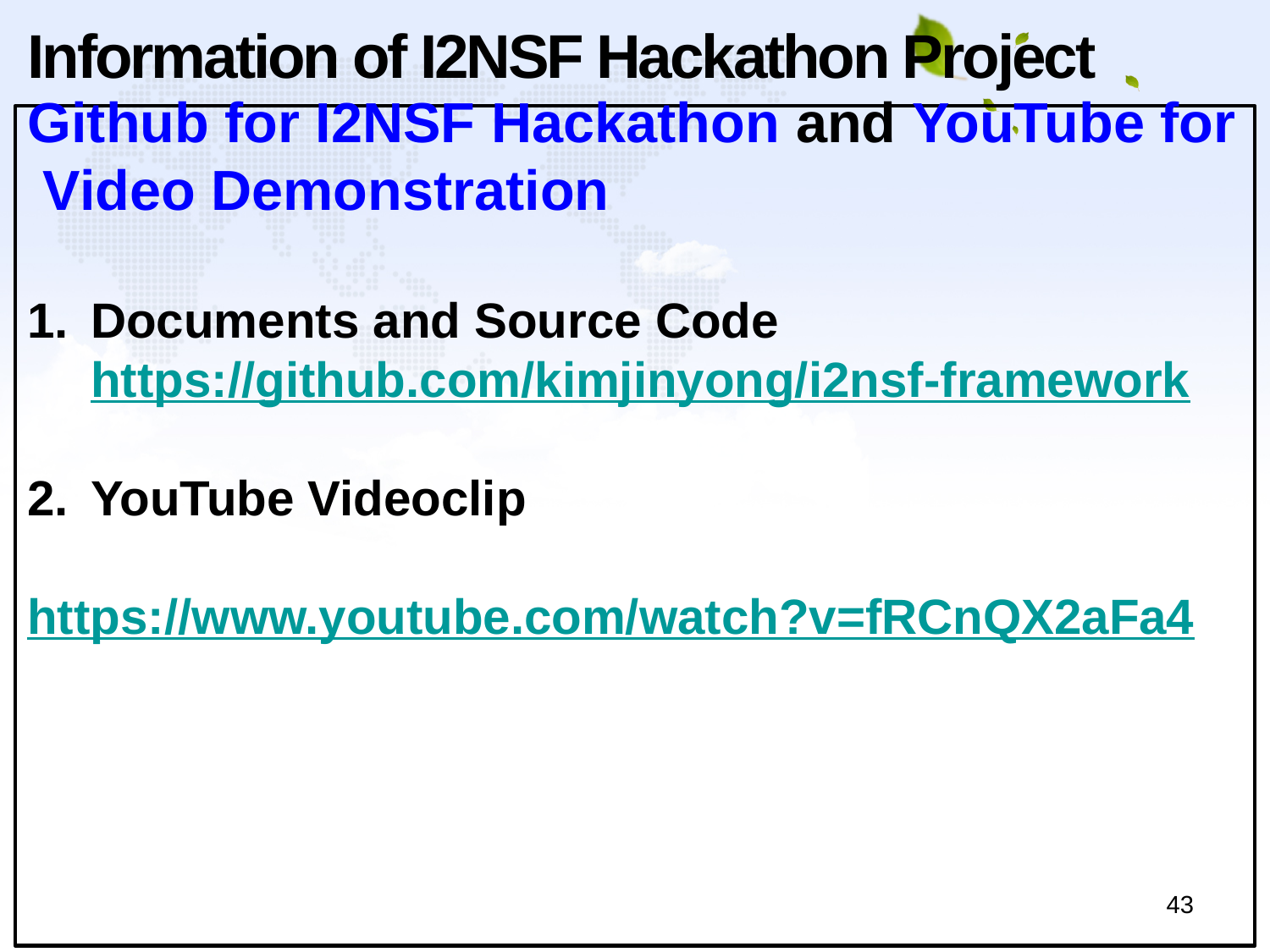

Information of I2NSF Hackathon Project
Github for I2NSF Hackathon and YouTube for  Video Demonstration

Documents and Source Code
https://github.com/kimjinyong/i2nsf-framework
YouTube Videoclip
    https://www.youtube.com/watch?v=fRCnQX2aFa4

43